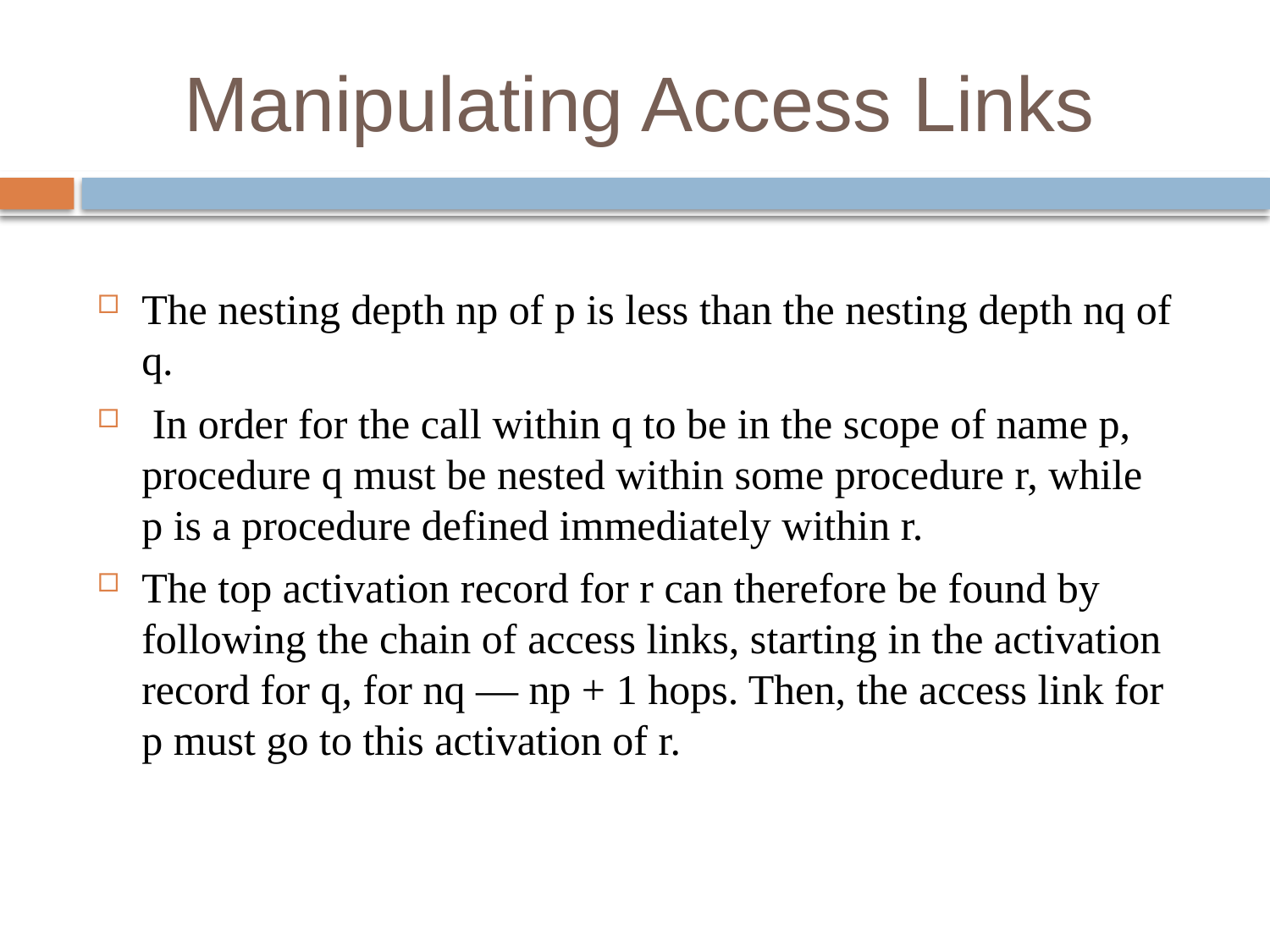

# Manipulating Access Links
The nesting depth np of p is less than the nesting depth nq of q.
 In order for the call within q to be in the scope of name p, procedure q must be nested within some procedure r, while p is a procedure defined immediately within r.
The top activation record for r can therefore be found by following the chain of access links, starting in the activation record for q, for nq — np + 1 hops. Then, the access link for p must go to this activation of r.